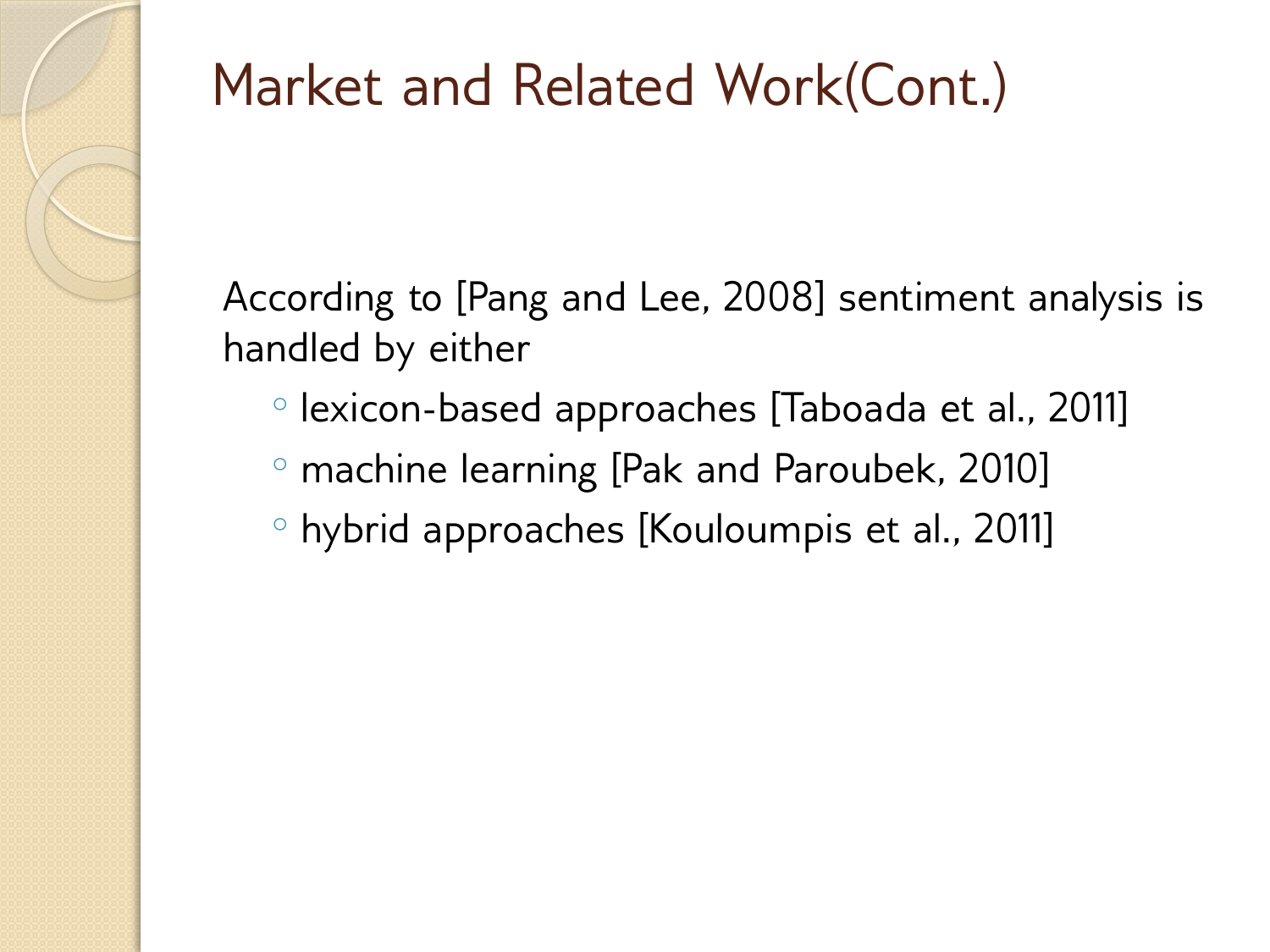

# Market and Related Work(Cont.)

According to [Pang and Lee, 2008] sentiment analysis is handled by either
lexicon-based approaches [Taboada et al., 2011]
machine learning [Pak and Paroubek, 2010]
hybrid approaches [Kouloumpis et al., 2011]